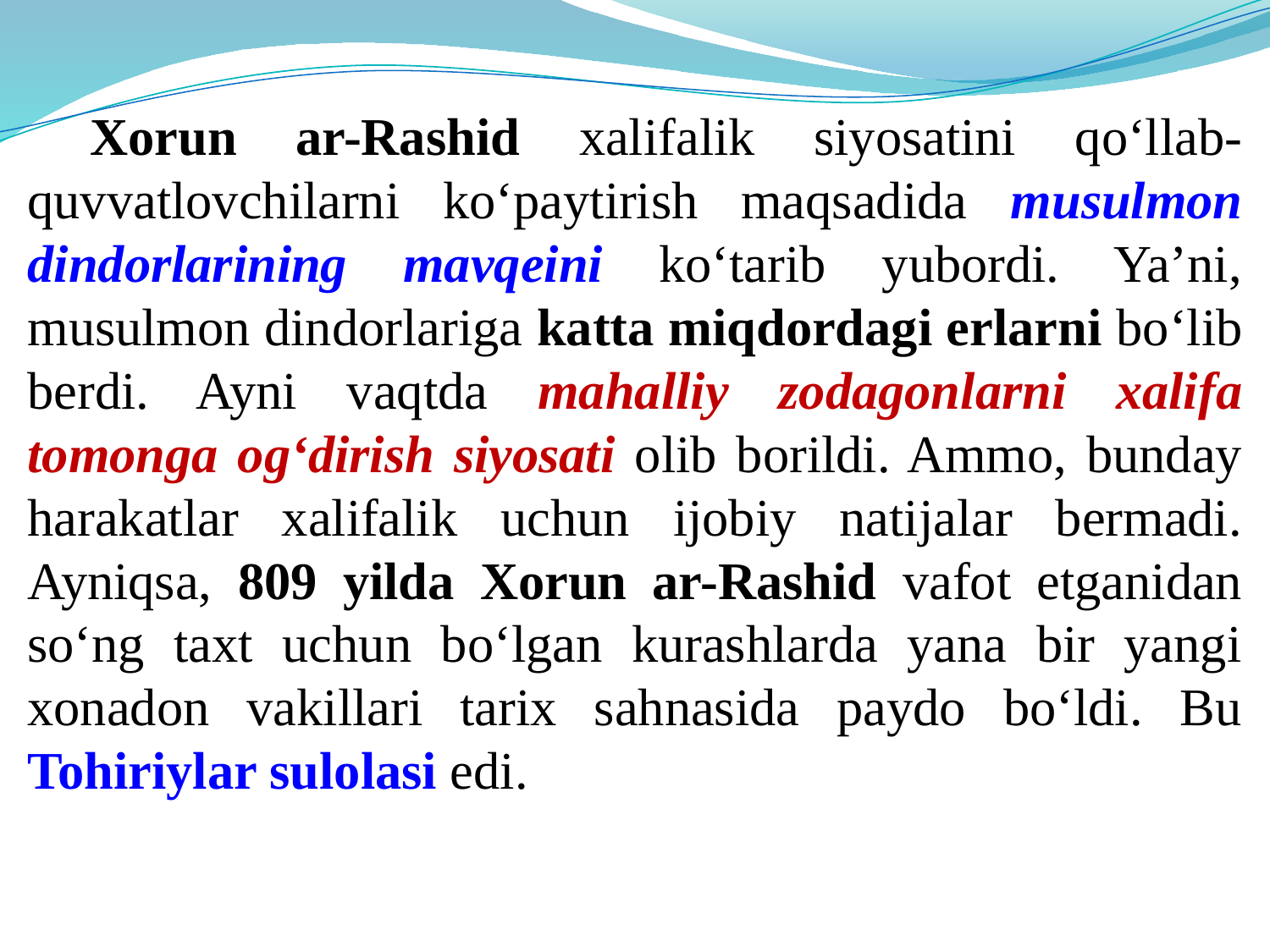

Xorun ar-Rashid xalifalik siyosatini qo‘llab-quvvatlovchilarni ko‘paytirish maqsadida musulmon dindorlarining mavqeini ko‘tarib yubordi. Ya’ni, musulmon dindorlariga katta miqdordagi erlarni bo‘lib berdi. Ayni vaqtda mahalliy zodagonlarni xalifa tomonga og‘dirish siyosati olib borildi. Ammo, bunday harakatlar xalifalik uchun ijobiy natijalar bermadi. Ayniqsa, 809 yilda Xorun ar-Rashid vafot etganidan so‘ng taxt uchun bo‘lgan kurashlarda yana bir yangi xonadon vakillari tarix sahnasida paydo bo‘ldi. Bu Tohiriylar sulolasi edi.